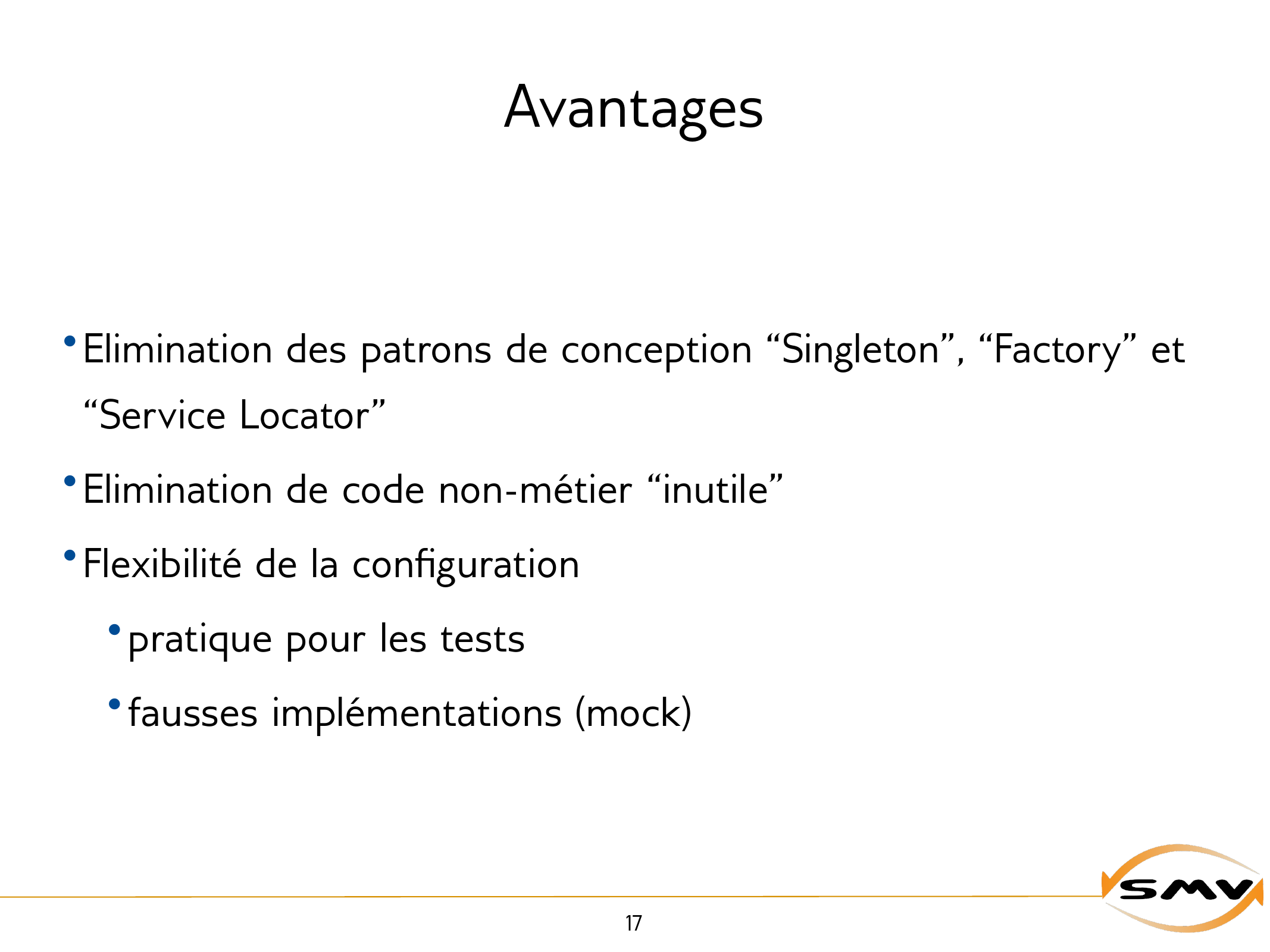

# Avantages
Elimination des patrons de conception “Singleton”, “Factory” et “Service Locator”
Elimination de code non-métier “inutile”
Flexibilité de la configuration
pratique pour les tests
fausses implémentations (mock)
17